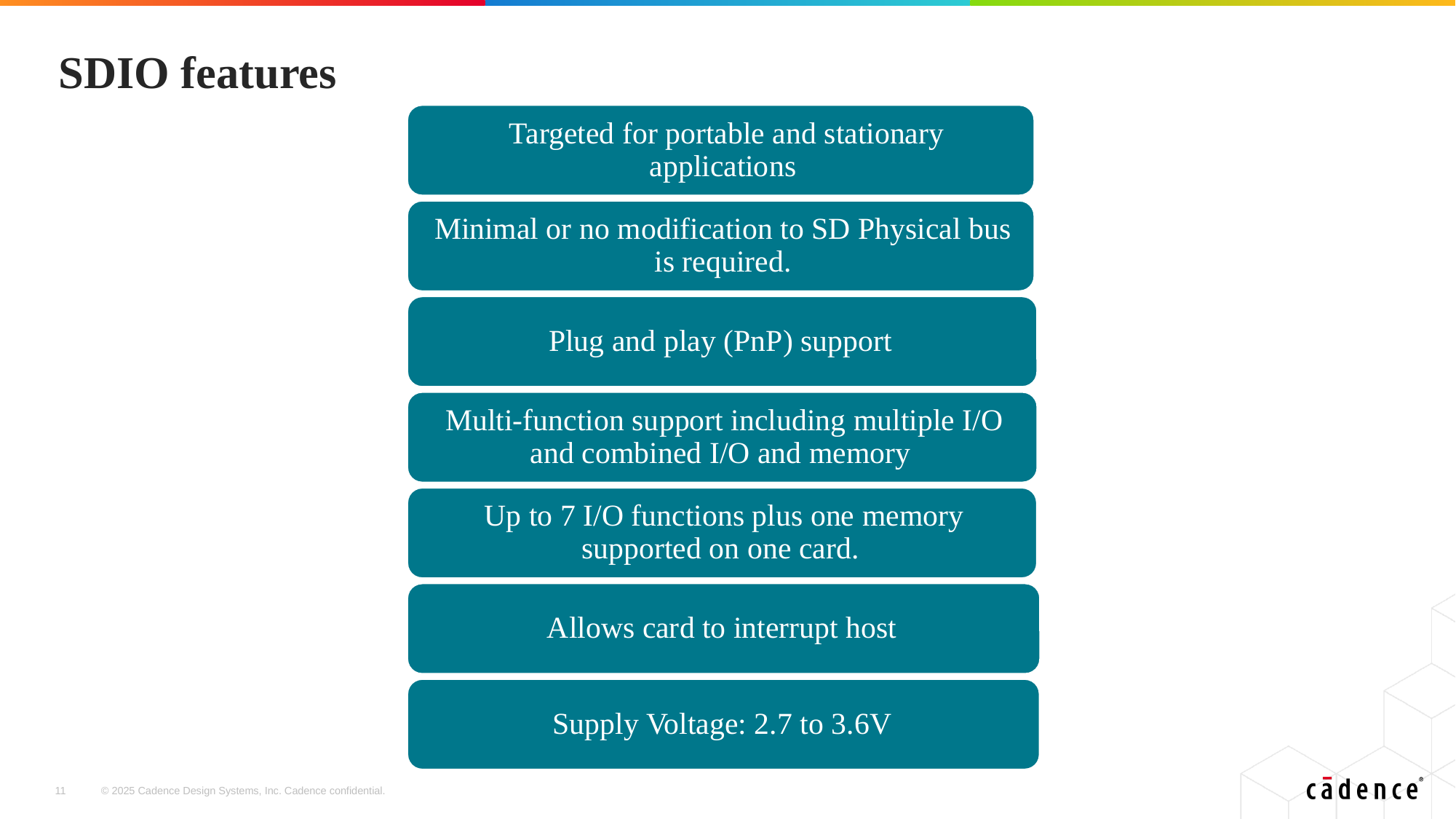

# SDIO features
 Targeted for portable and stationary applications
Minimal or no modification to SD Physical bus is required.
Plug and play (PnP) support
Multi-function support including multiple I/O and combined I/O and memory
Up to 7 I/O functions plus one memory supported on one card.
Allows card to interrupt host
Supply Voltage: 2.7 to 3.6V